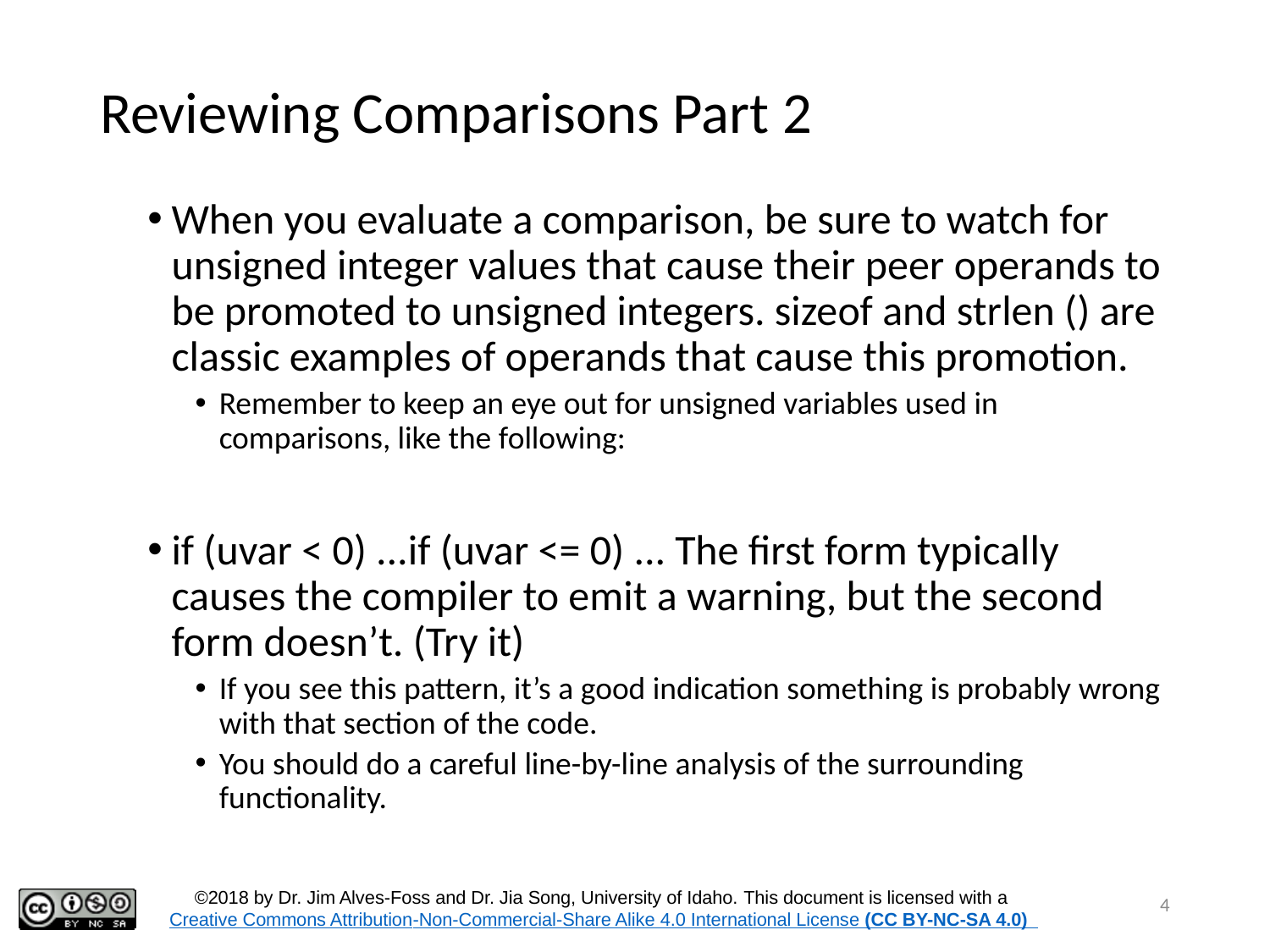

# Reviewing Comparisons Part 2
When you evaluate a comparison, be sure to watch for unsigned integer values that cause their peer operands to be promoted to unsigned integers. sizeof and strlen () are classic examples of operands that cause this promotion.
Remember to keep an eye out for unsigned variables used in comparisons, like the following:

if (uvar < 0) ...if (uvar <= 0) ... The first form typically causes the compiler to emit a warning, but the second form doesn’t. (Try it)
If you see this pattern, it’s a good indication something is probably wrong with that section of the code.
You should do a careful line-by-line analysis of the surrounding functionality.

4